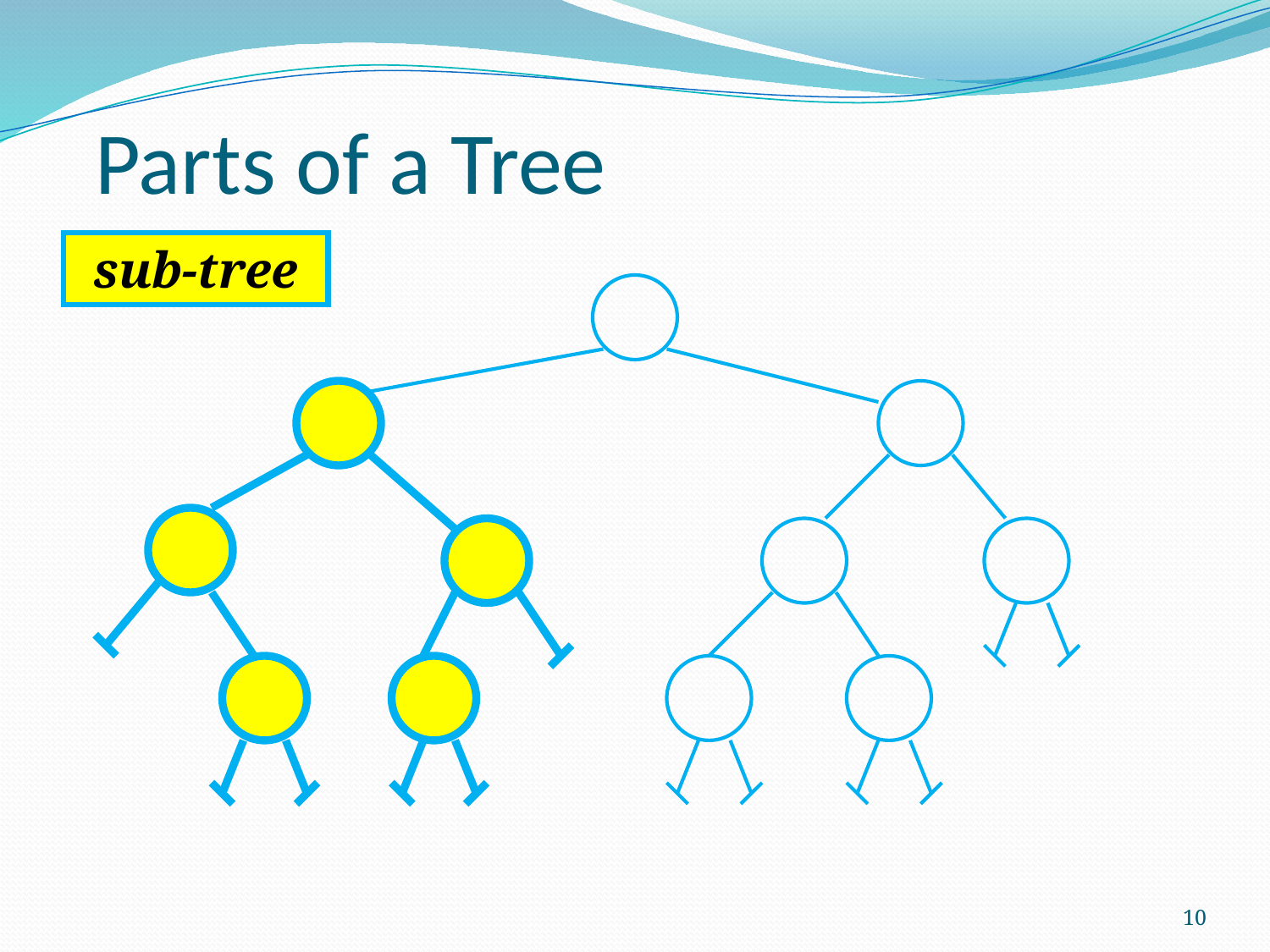

# Parts of a Tree
sub-tree

10